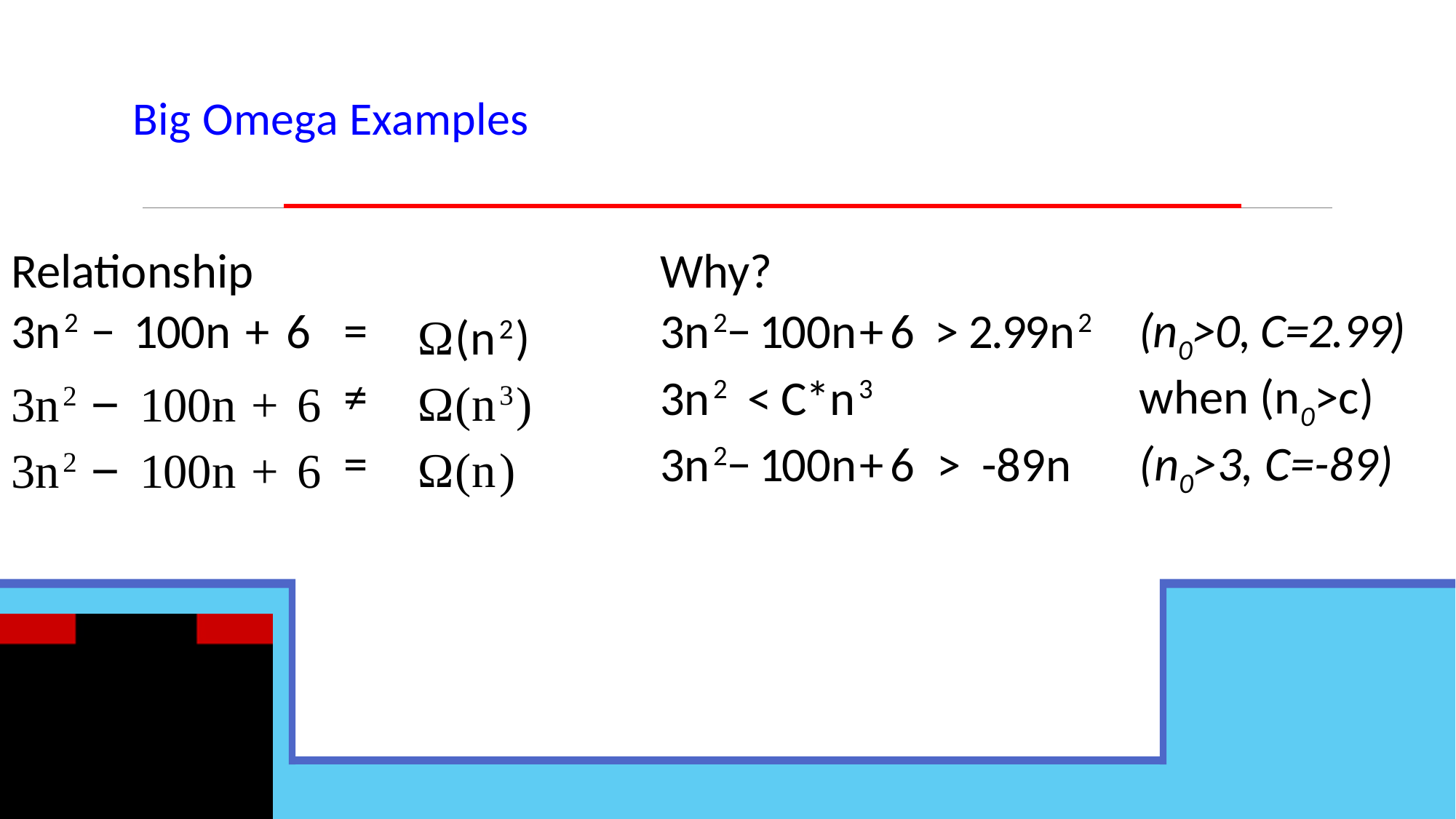

# Big Omega Examples

| Relationship |  |  | Why? |  |
| --- | --- | --- | --- | --- |
| 3n2 − 100n + 6 | = | Ω(n2) | 3n2−100n+6 > 2.99n2 | (n0>0, C=2.99) |
| 3n2 − 100n + 6 | ≠ | Ω(n3) | 3n2 < C\*n3 | when (n0>c) |
| 3n2 − 100n + 6 | = | Ω(n) | 3n2−100n+6 > -89n | (n0>3, C=-89) |